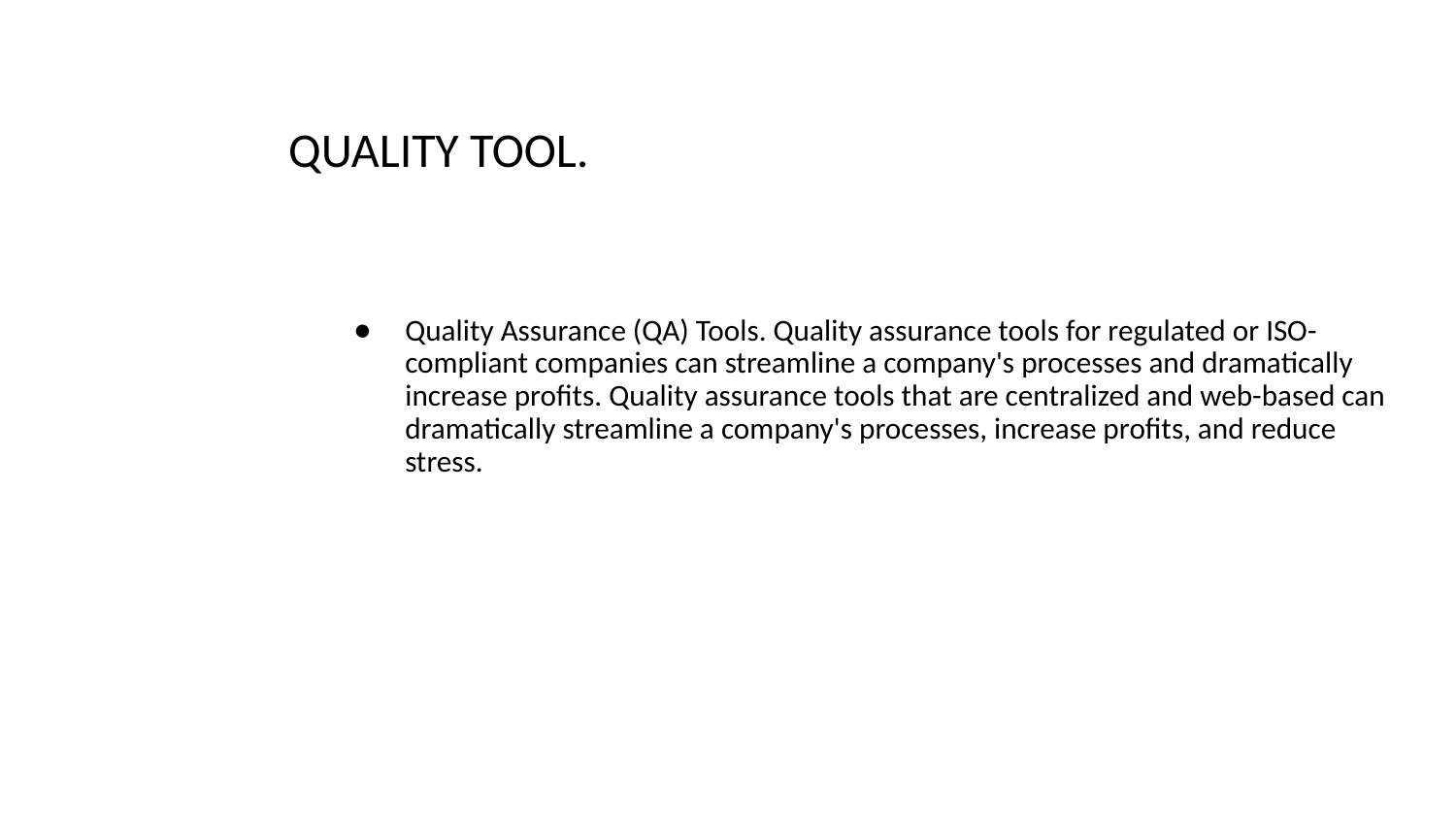

# QUALITY TOOL.
Quality Assurance (QA) Tools. Quality assurance tools for regulated or ISO-compliant companies can streamline a company's processes and dramatically increase profits. Quality assurance tools that are centralized and web-based can dramatically streamline a company's processes, increase profits, and reduce stress.